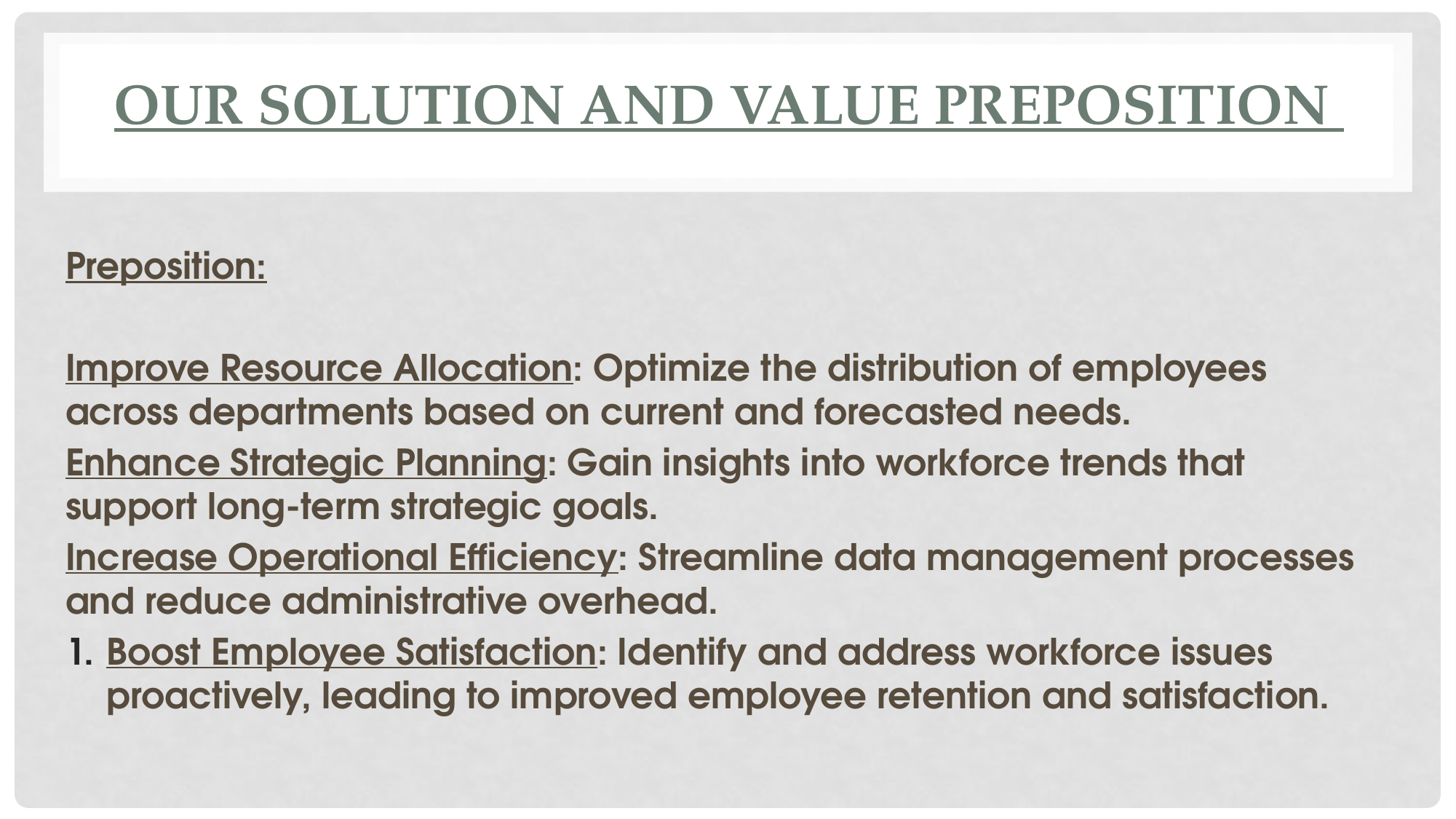

# Our Solution and Value Preposition
Preposition:

Improve Resource Allocation: Optimize the distribution of employees across departments based on current and forecasted needs.
Enhance Strategic Planning: Gain insights into workforce trends that support long-term strategic goals.
Increase Operational Efficiency: Streamline data management processes and reduce administrative overhead.
Boost Employee Satisfaction: Identify and address workforce issues proactively, leading to improved employee retention and satisfaction.